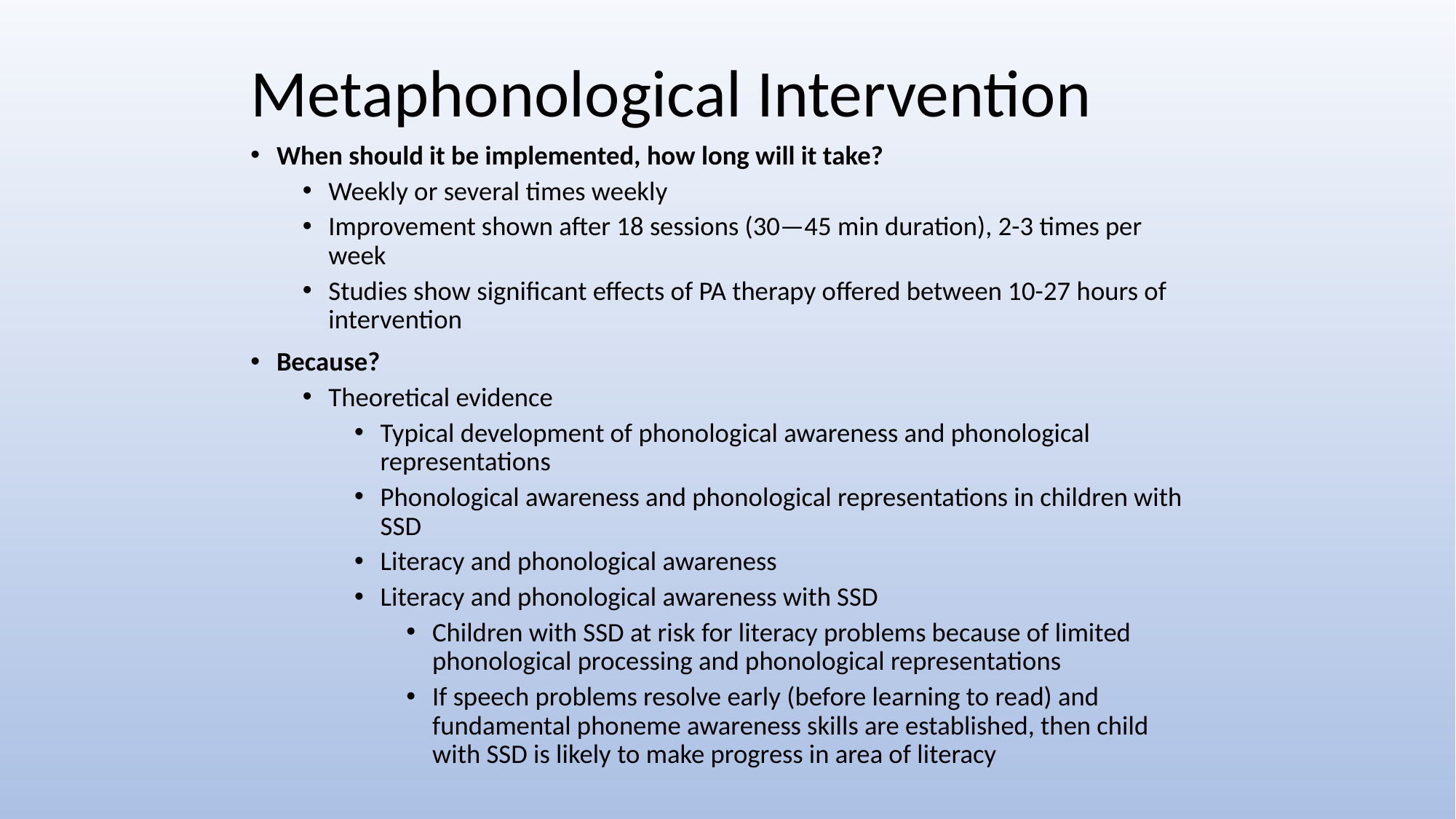

# Metaphonological Intervention
When should it be implemented, how long will it take?
Weekly or several times weekly
Improvement shown after 18 sessions (30—45 min duration), 2-3 times per week
Studies show significant effects of PA therapy offered between 10-27 hours of intervention
Because?
Theoretical evidence
Typical development of phonological awareness and phonological representations
Phonological awareness and phonological representations in children with SSD
Literacy and phonological awareness
Literacy and phonological awareness with SSD
Children with SSD at risk for literacy problems because of limited phonological processing and phonological representations
If speech problems resolve early (before learning to read) and fundamental phoneme awareness skills are established, then child with SSD is likely to make progress in area of literacy